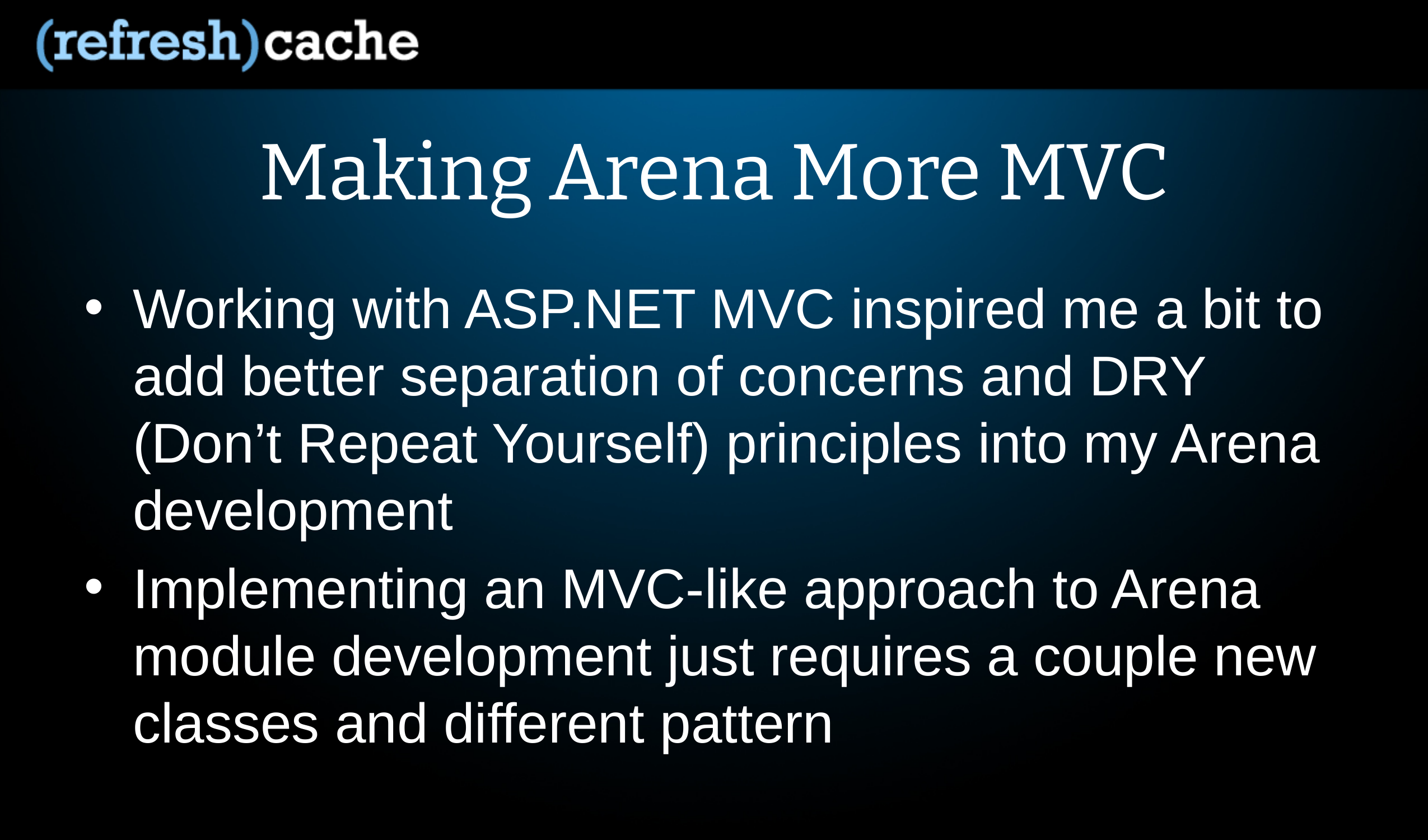

# Making Arena More MVC
Working with ASP.NET MVC inspired me a bit to add better separation of concerns and DRY (Don’t Repeat Yourself) principles into my Arena development
Implementing an MVC-like approach to Arena module development just requires a couple new classes and different pattern